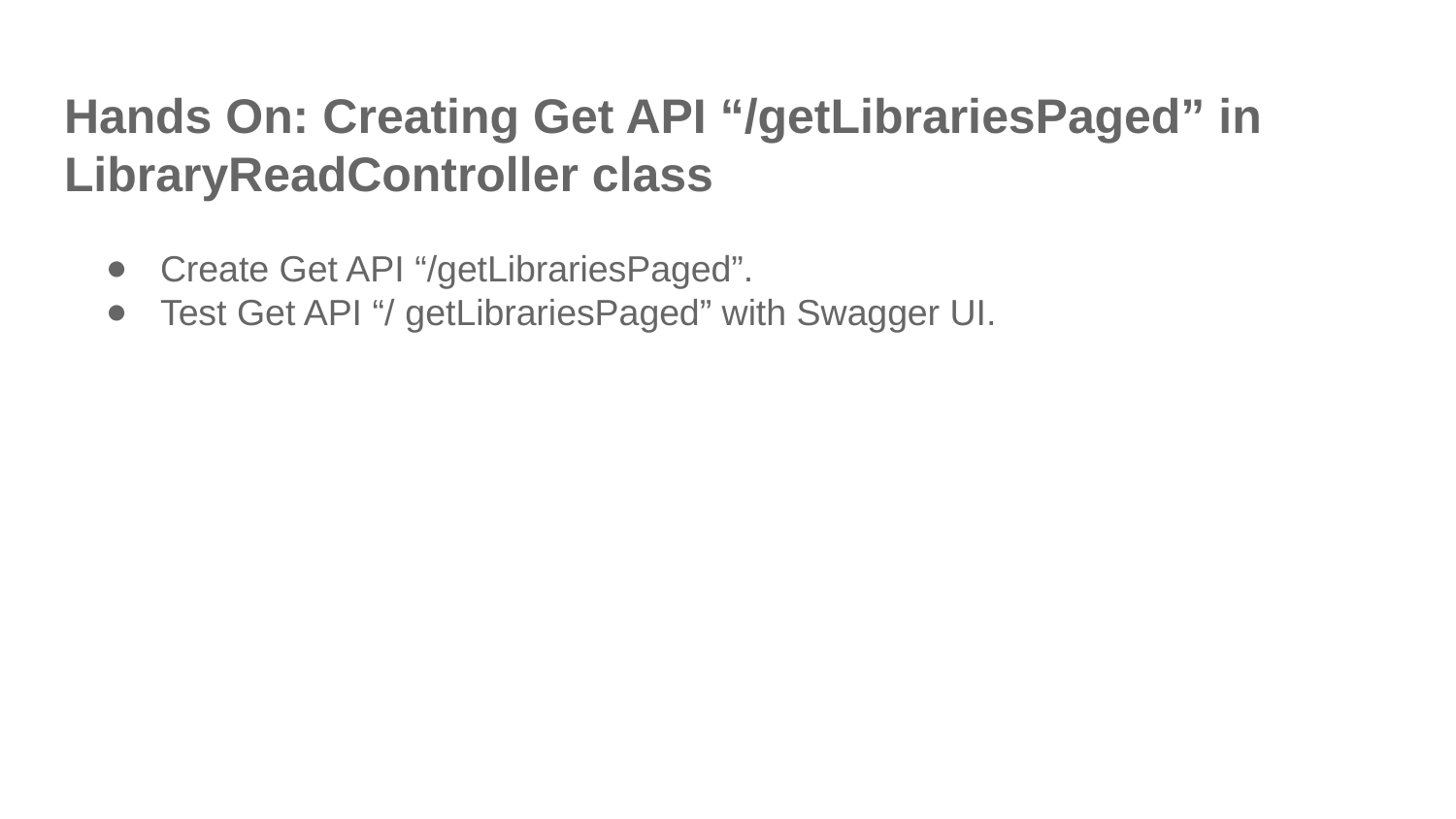

# Hands On: Creating Get API “/getLibrariesPaged” in LibraryReadController class
Create Get API “/getLibrariesPaged”.
Test Get API “/ getLibrariesPaged” with Swagger UI.